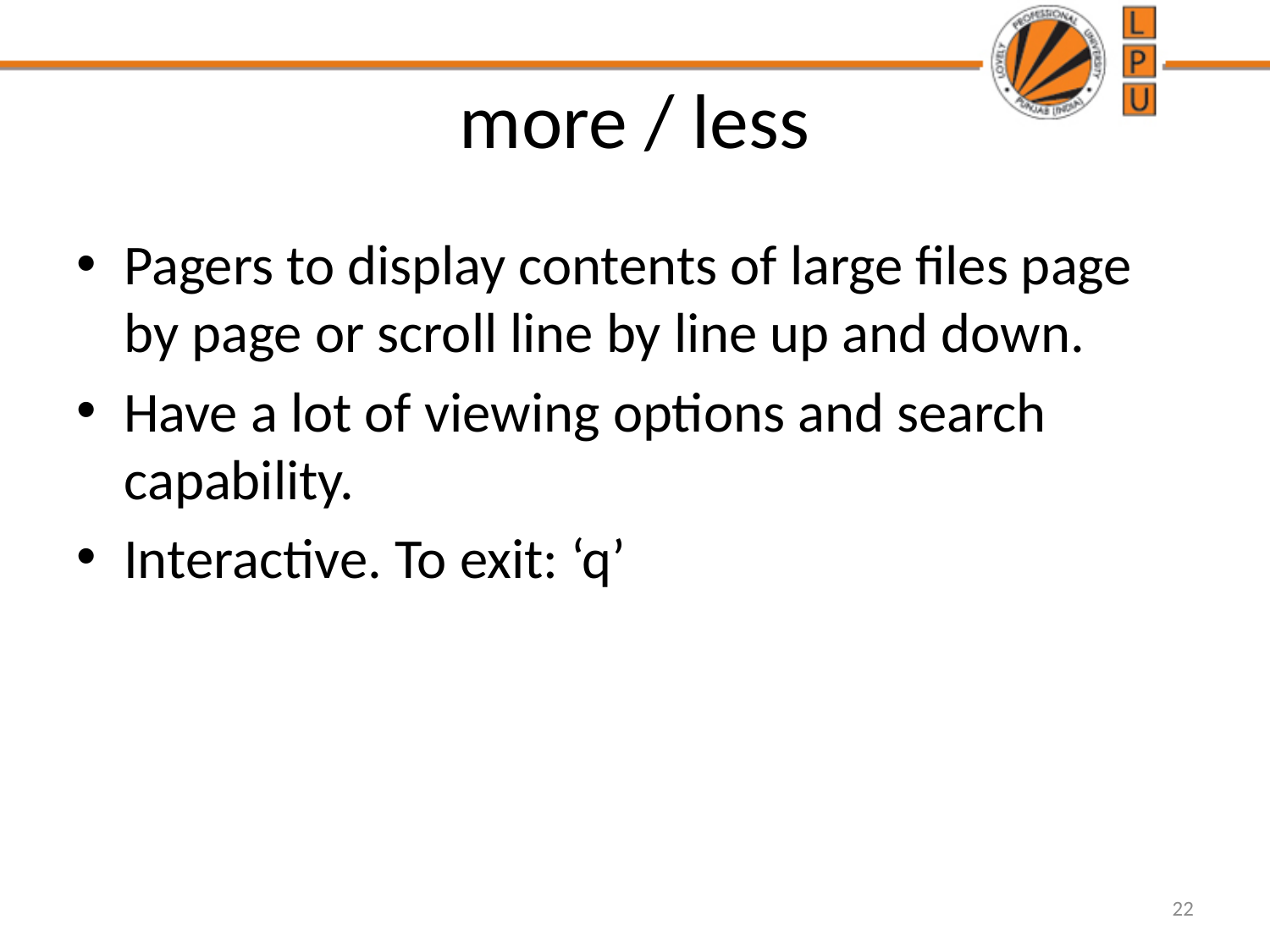

# more / less
Pagers to display contents of large files page by page or scroll line by line up and down.
Have a lot of viewing options and search capability.
Interactive. To exit: ‘q’

22